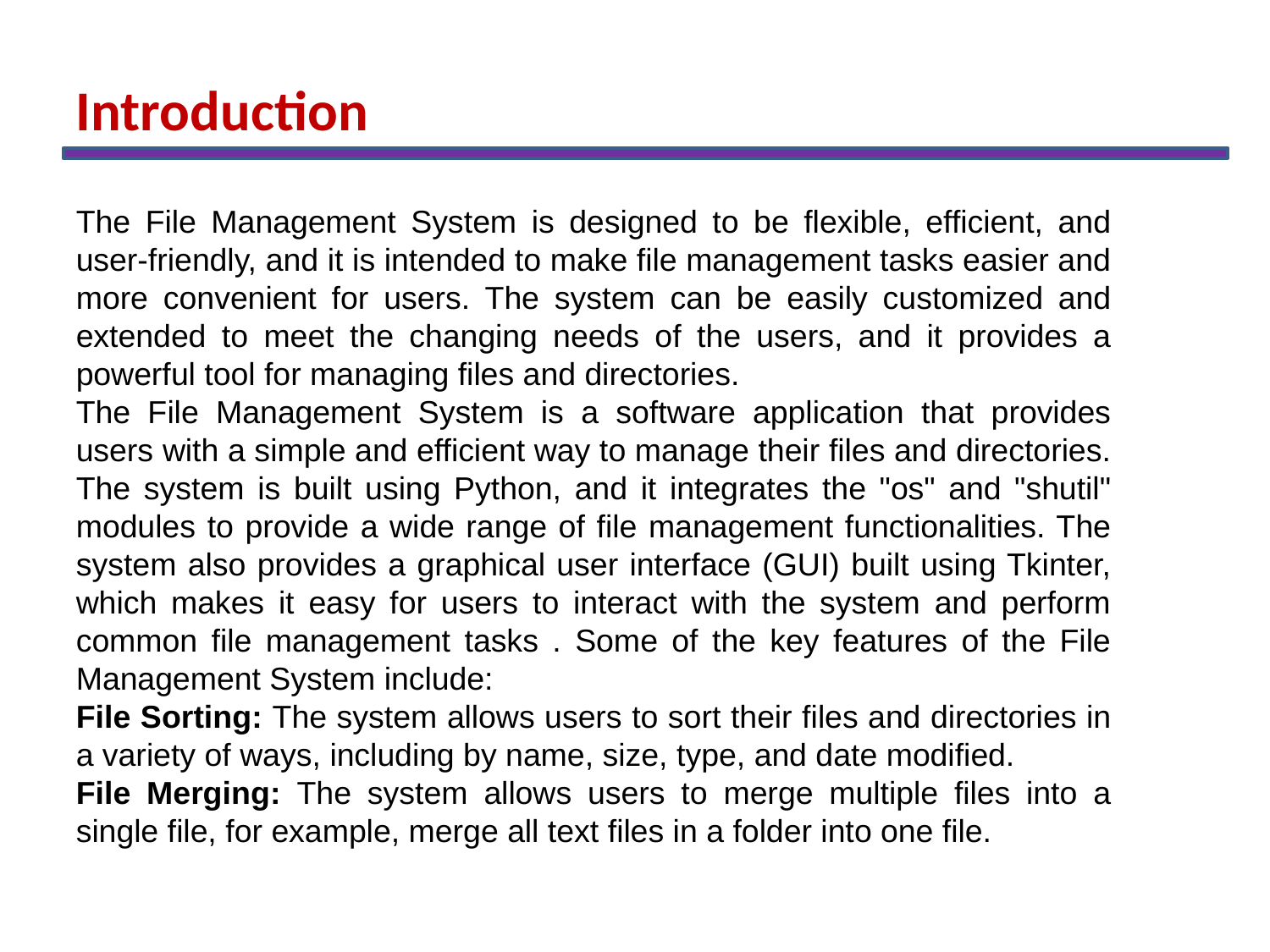

Introduction

The File Management System is designed to be flexible, efficient, and user-friendly, and it is intended to make file management tasks easier and more convenient for users. The system can be easily customized and extended to meet the changing needs of the users, and it provides a powerful tool for managing files and directories.
The File Management System is a software application that provides users with a simple and efficient way to manage their files and directories. The system is built using Python, and it integrates the "os" and "shutil" modules to provide a wide range of file management functionalities. The system also provides a graphical user interface (GUI) built using Tkinter, which makes it easy for users to interact with the system and perform common file management tasks . Some of the key features of the File Management System include:
File Sorting: The system allows users to sort their files and directories in a variety of ways, including by name, size, type, and date modified.
File Merging: The system allows users to merge multiple files into a single file, for example, merge all text files in a folder into one file.